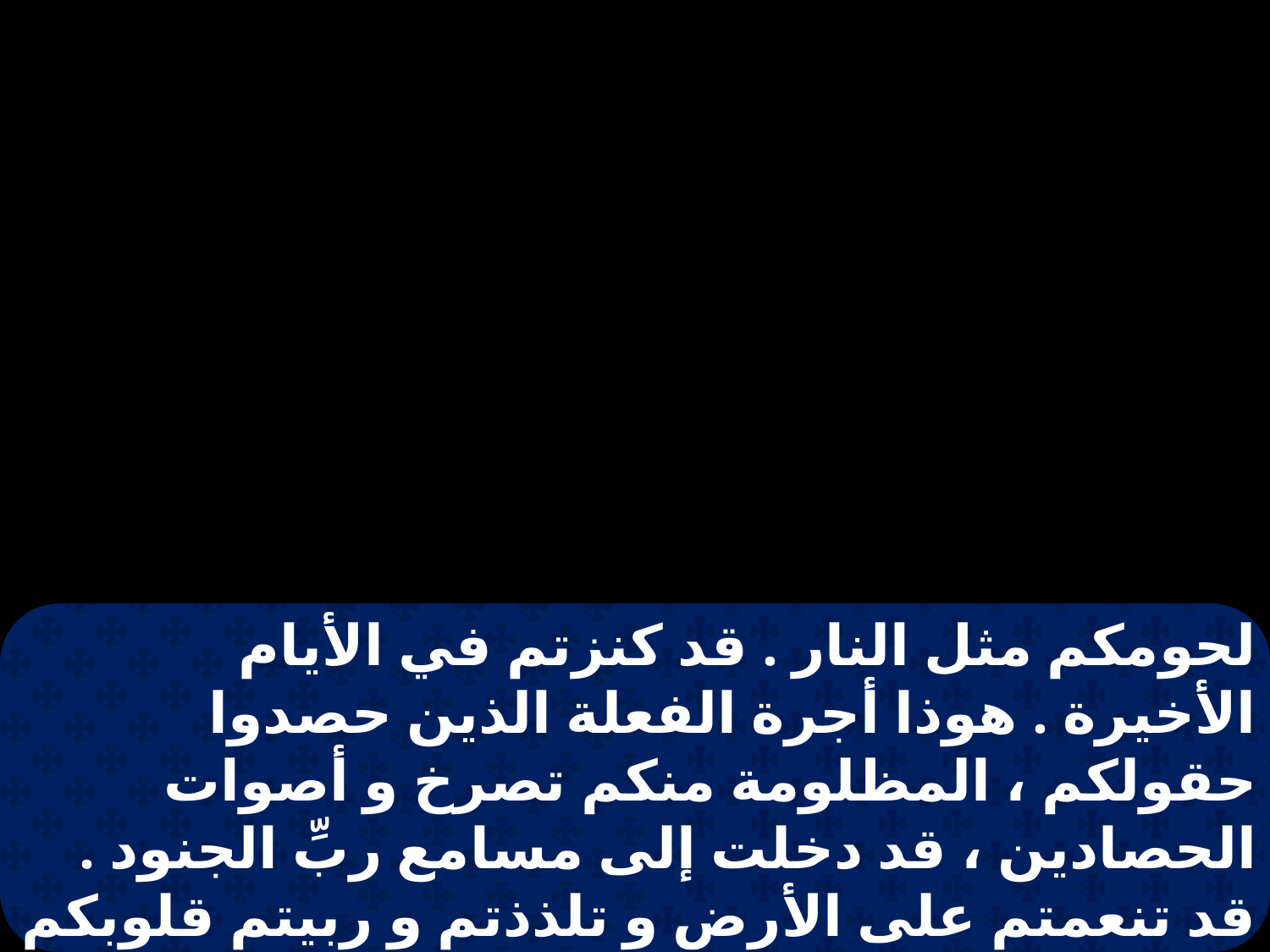

لحومكم مثل النار . قد كنزتم في الأيام الأخيرة . هوذا أجرة الفعلة الذين حصدوا حقولكم ، المظلومة منكم تصرخ و أصوات الحصادين ، قد دخلت إلى مسامع ربِّ الجنود . قد تنعمتم على الأرض و تلذذتم و ربيتم قلوبكم ليوم الذبح . حكمتم و